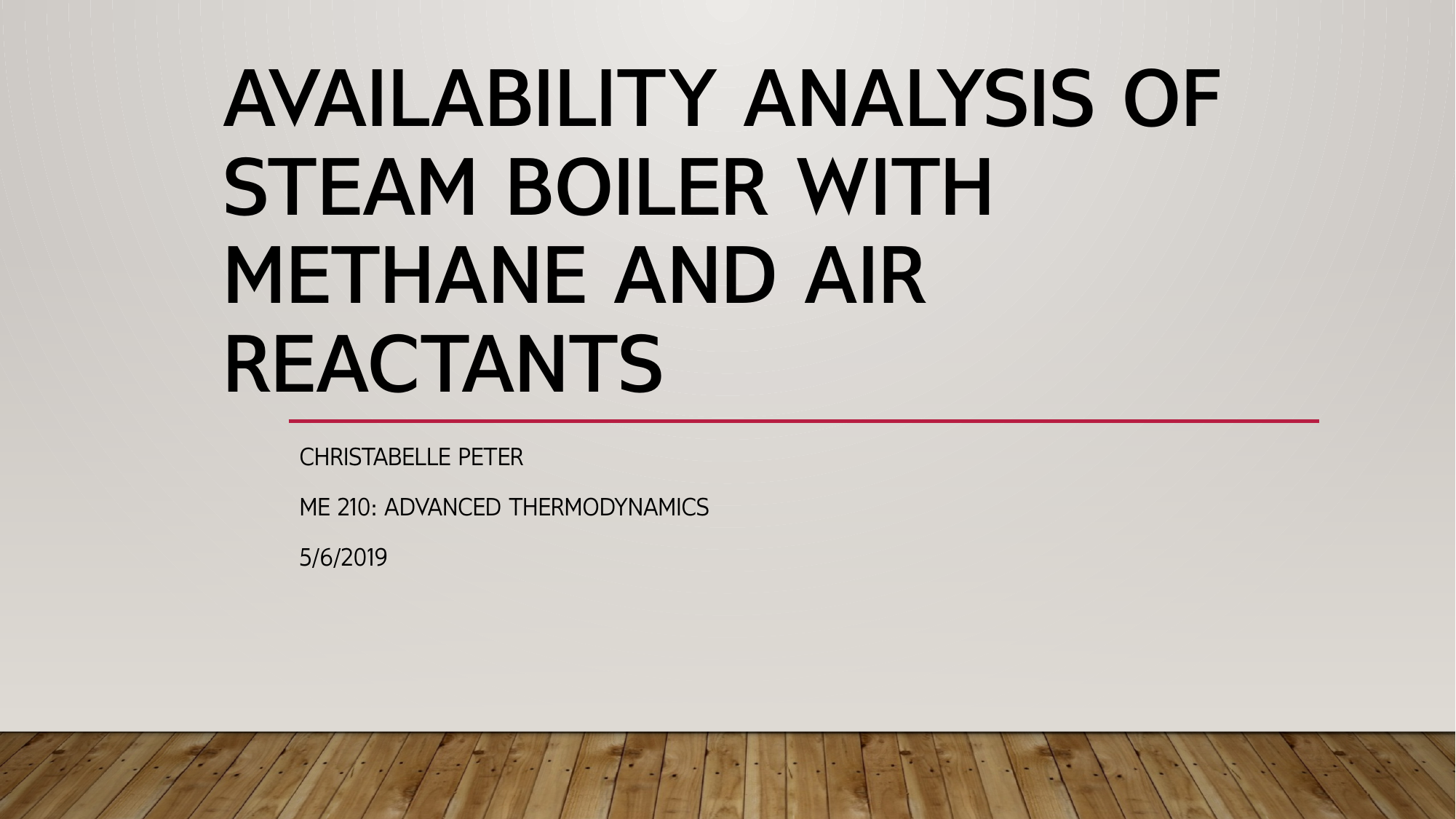

# AVAILABILITY ANALYSIS OF STEAM BOILER WITH METHANE AND AIR REACTANTS
Christabelle peter
ME 210: Advanced thermodynamics
5/6/2019